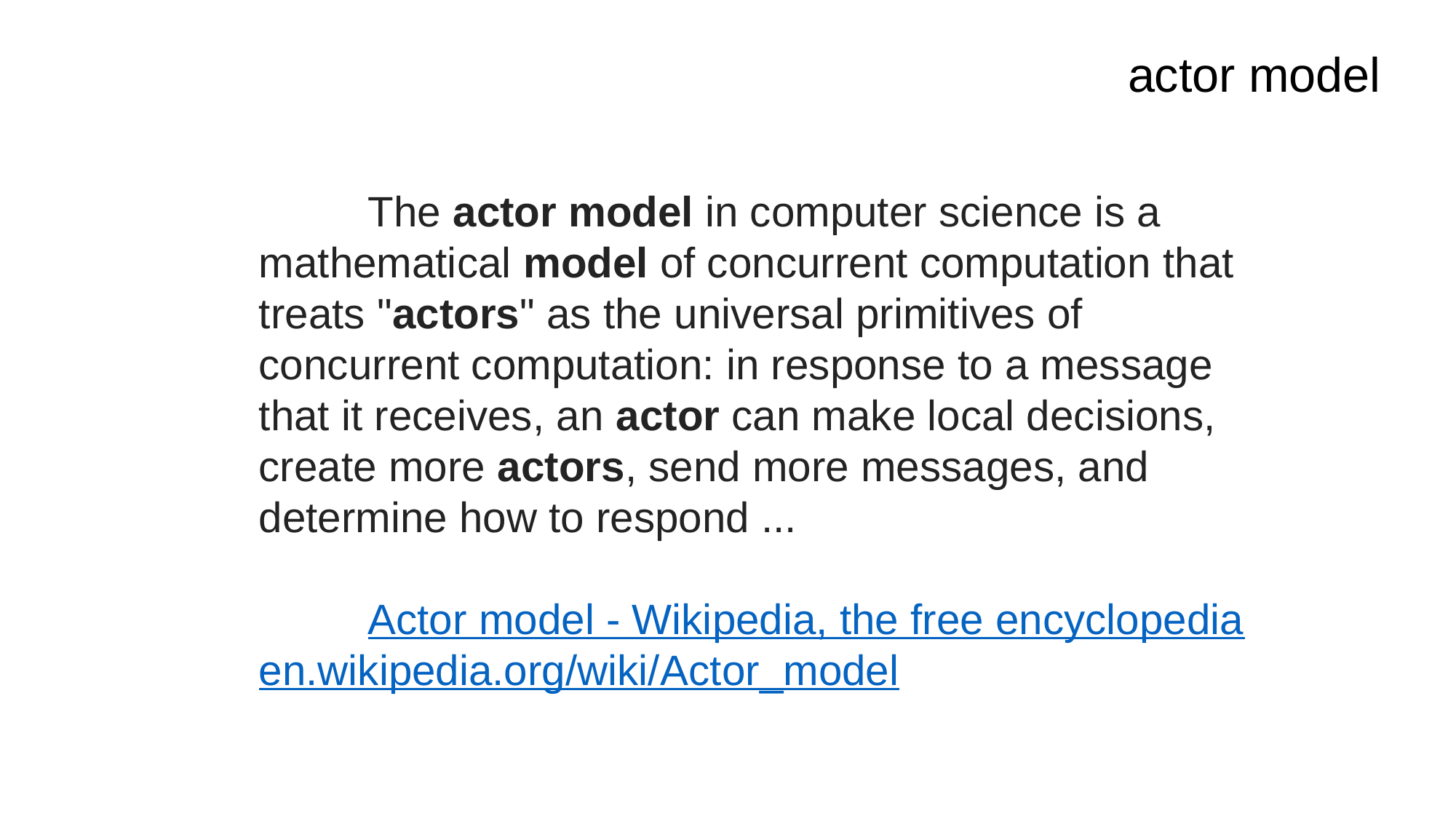

actor model
		The actor model in computer science is a mathematical model of concurrent computation that treats "actors" as the universal primitives of concurrent computation: in response to a message that it receives, an actor can make local decisions, create more actors, send more messages, and determine how to respond ...
		Actor model - Wikipedia, the free encyclopedia
en.wikipedia.org/wiki/Actor_model